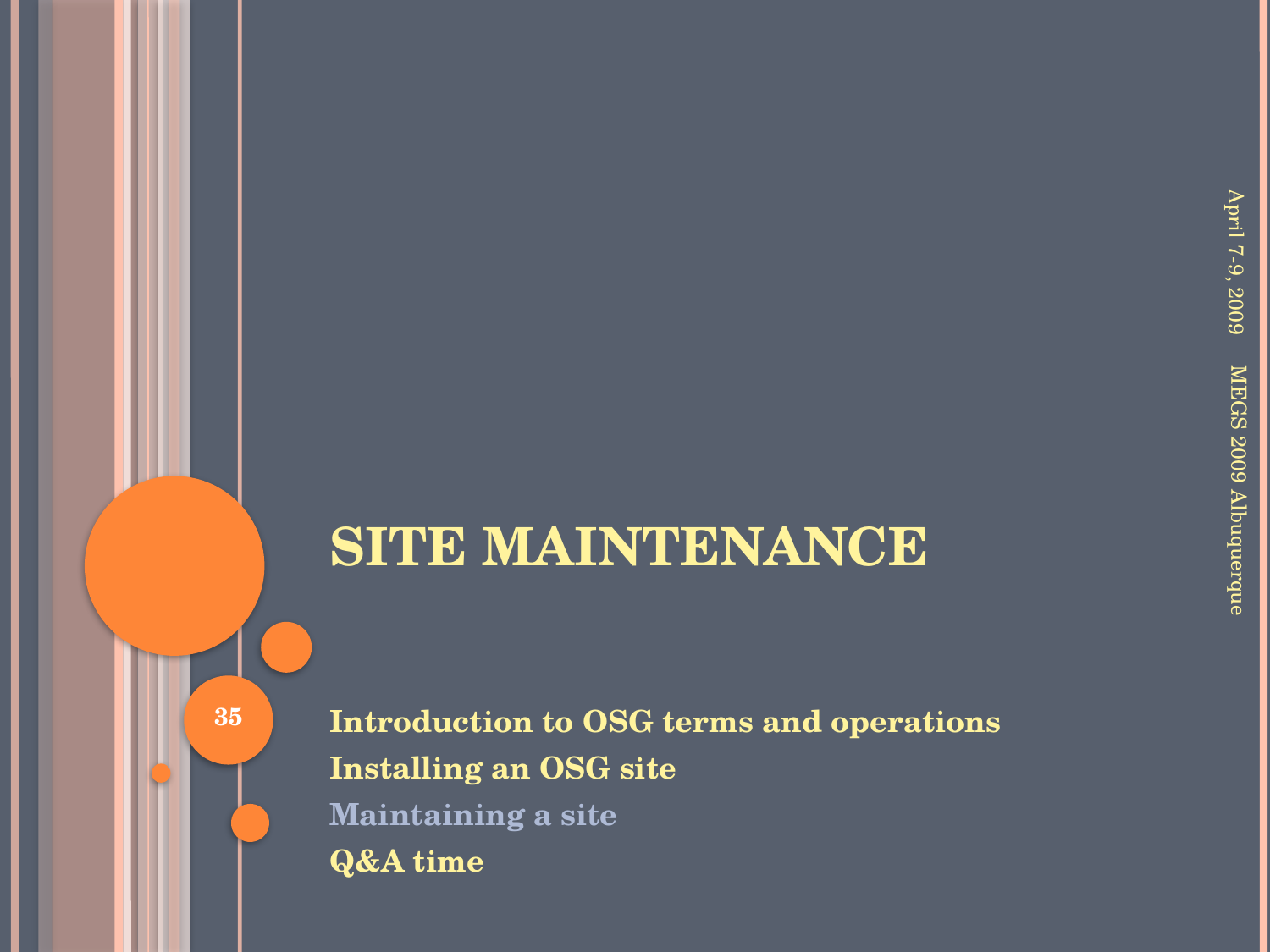

April 7-9, 2009
# Site Maintenance
MEGS 2009 Albuquerque
35
Introduction to OSG terms and operations
Installing an OSG site
Maintaining a site
Q&A time